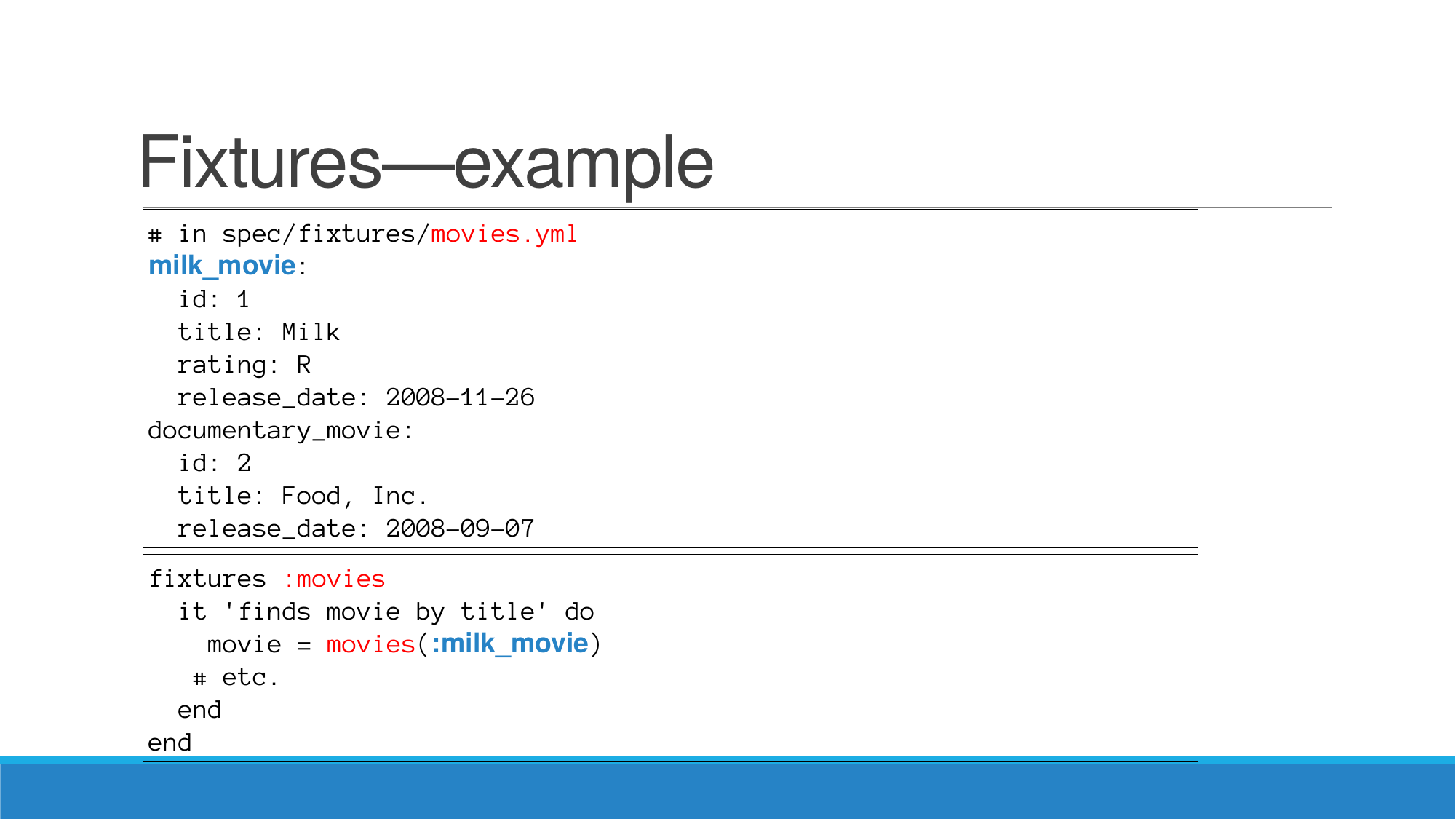

# Fixtures—example
# in spec/fixtures/movies.yml
milk_movie:
  id: 1
  title: Milk
  rating: R
  release_date: 2008-11-26
documentary_movie:
  id: 2
  title: Food, Inc.
  release_date: 2008-09-07
fixtures :movies
  it 'finds movie by title' do
    movie = movies(:milk_movie)
   # etc.
  end
end